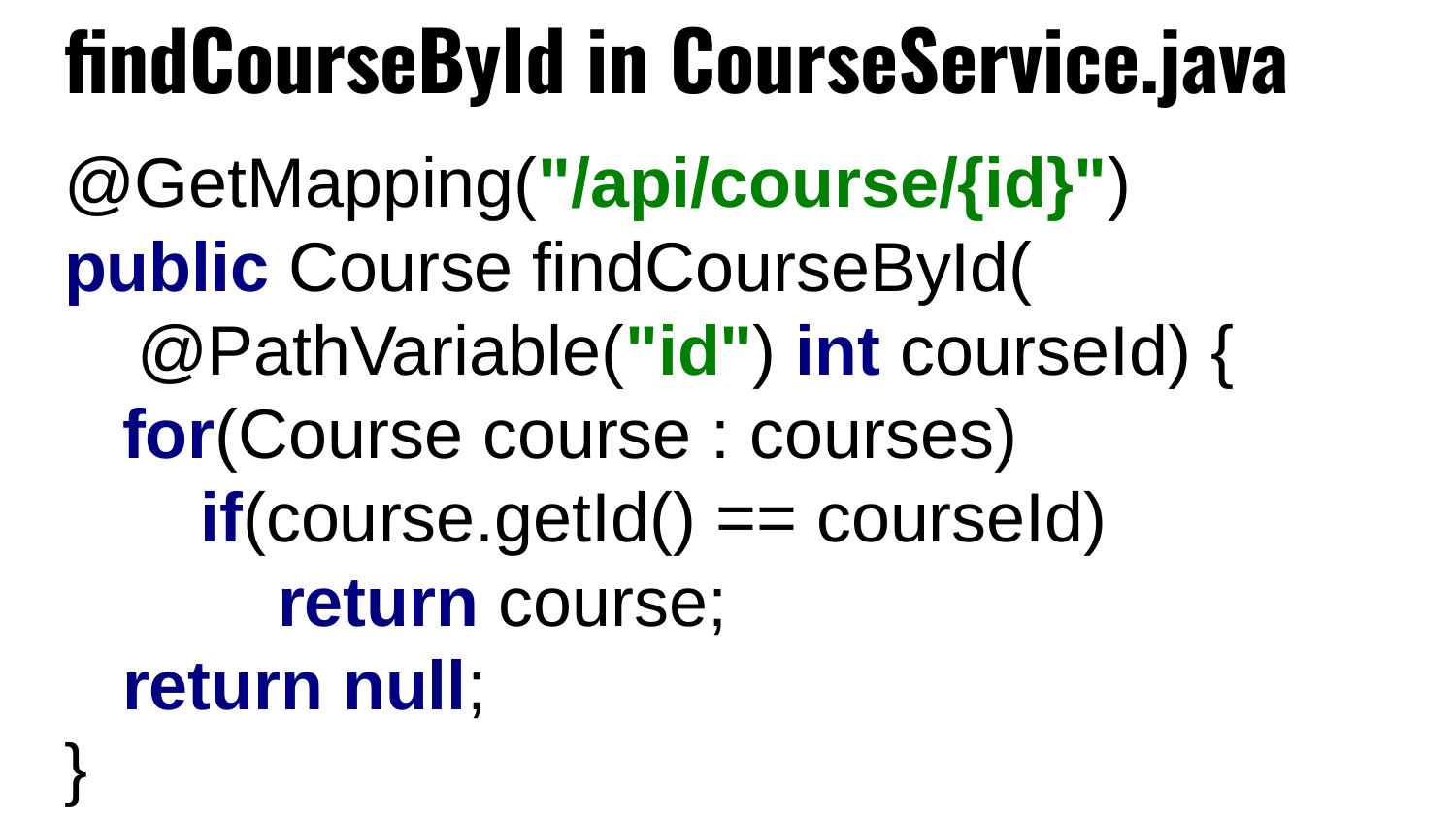

# findCourseById in CourseService.java
@GetMapping("/api/course/{id}")
public Course findCourseById(
@PathVariable("id") int courseId) {
   for(Course course : courses)
       if(course.getId() == courseId)
           return course;
   return null;
}